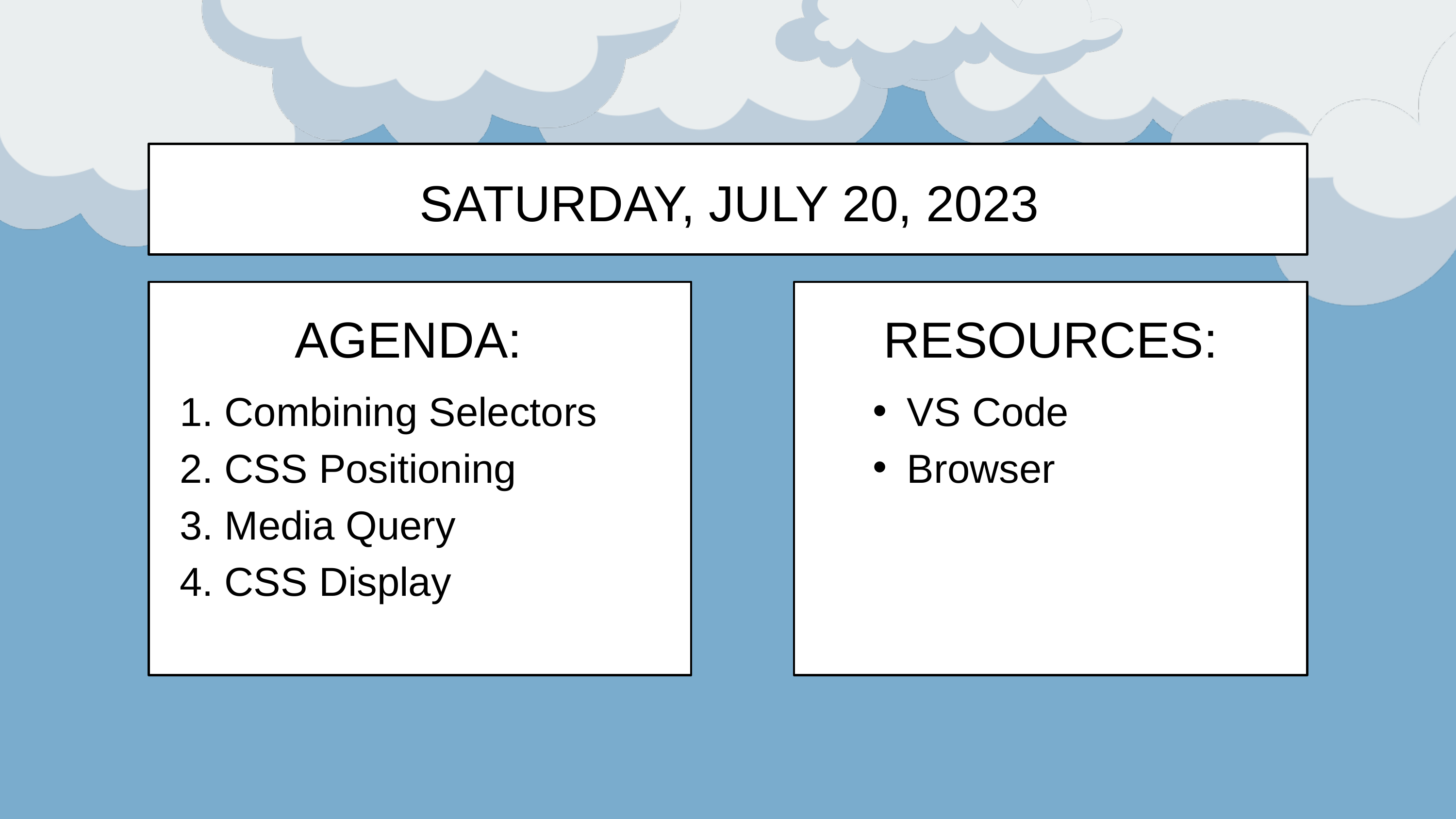

SATURDAY, JULY 20, 2023

AGENDA:
RESOURCES:
1. Combining Selectors
2. CSS Positioning
3. Media Query
4. CSS Display

VS Code
Browser